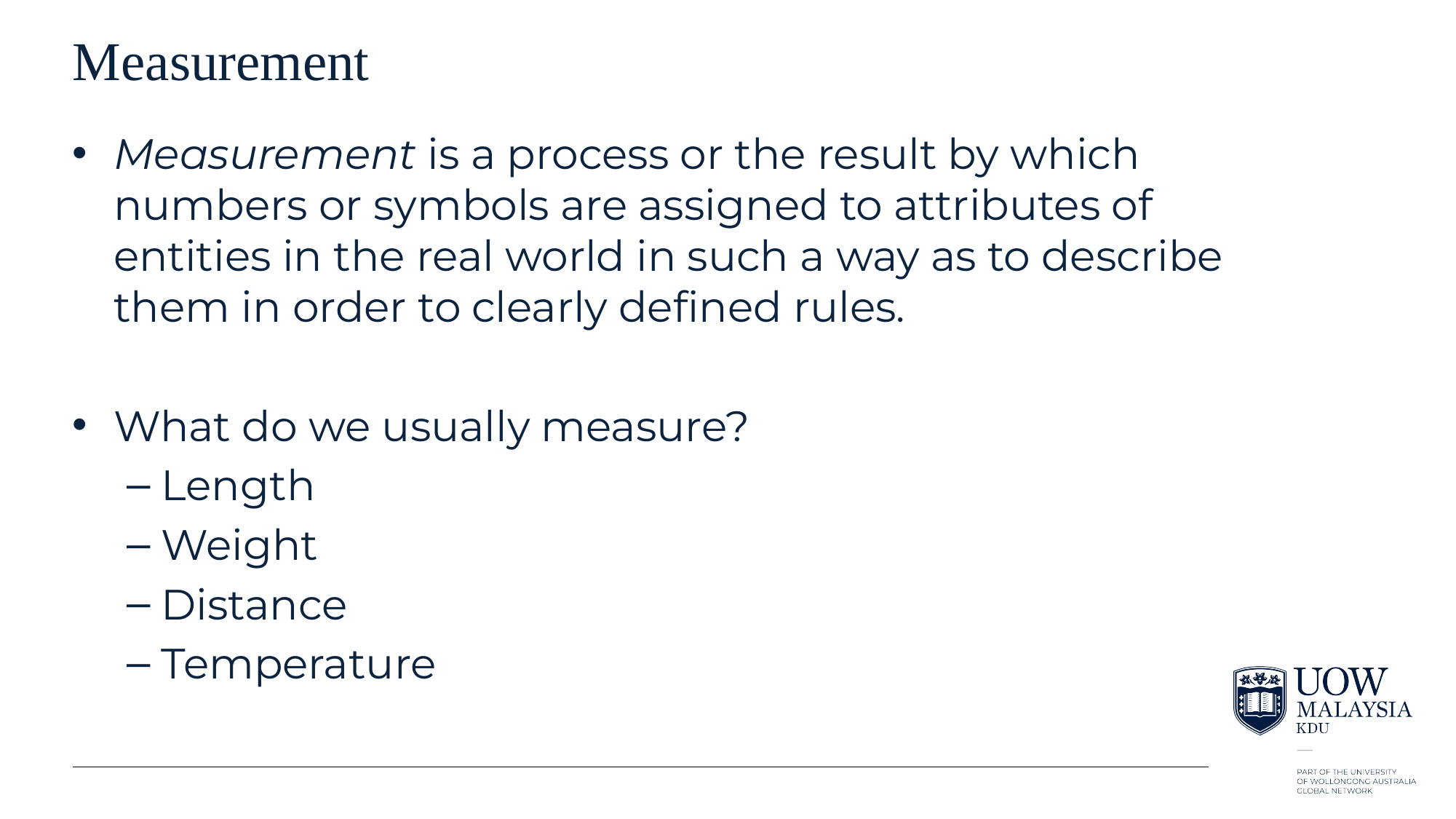

# Measurement
Measurement is a process or the result by which numbers or symbols are assigned to attributes of entities in the real world in such a way as to describe them in order to clearly defined rules.

What do we usually measure?
Length
Weight
Distance
Temperature